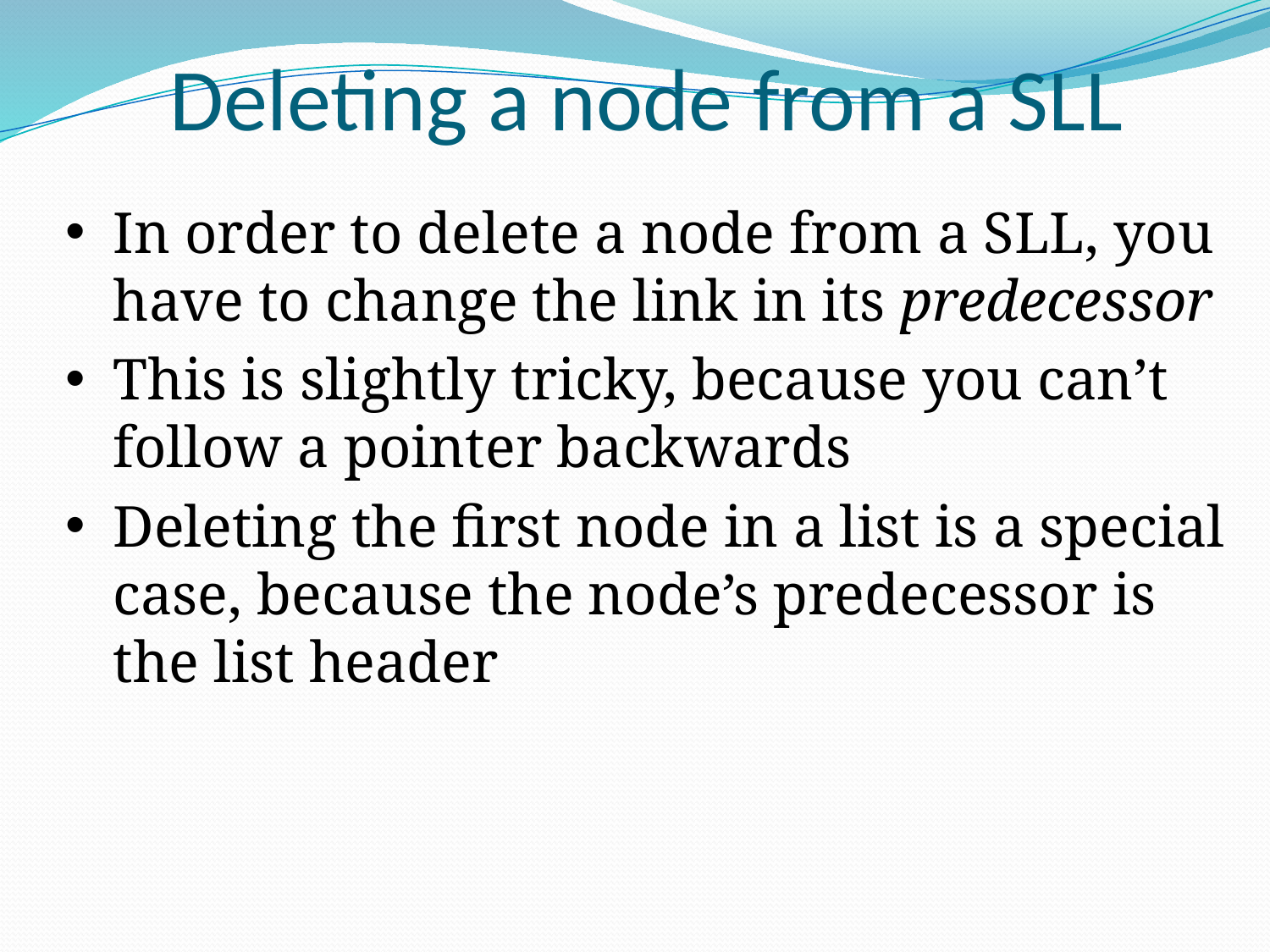

# Deleting a node from a SLL
In order to delete a node from a SLL, you have to change the link in its predecessor
This is slightly tricky, because you can’t follow a pointer backwards
Deleting the first node in a list is a special case, because the node’s predecessor is the list header